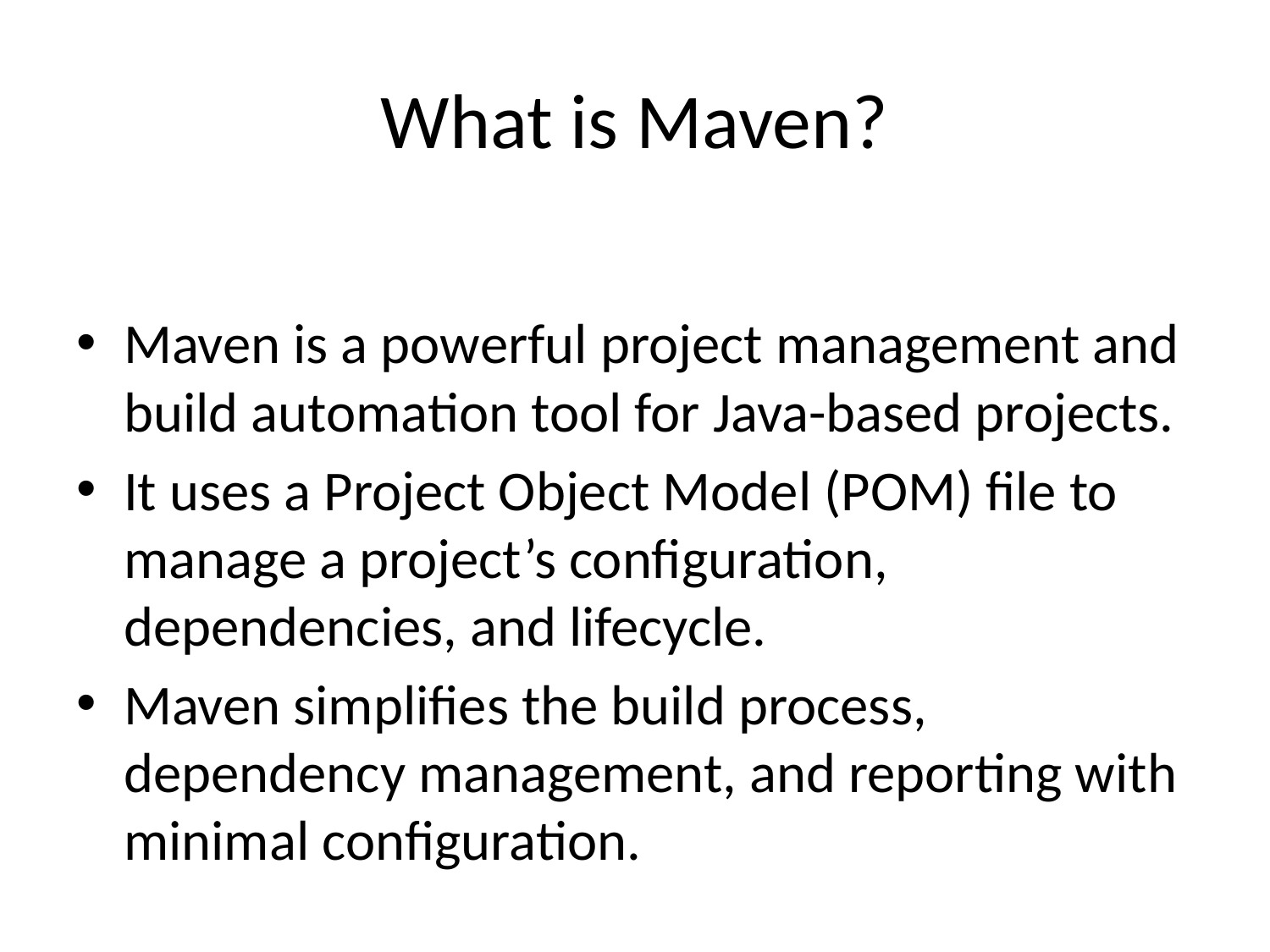

# What is Maven?

Maven is a powerful project management and build automation tool for Java-based projects.
It uses a Project Object Model (POM) file to manage a project’s configuration, dependencies, and lifecycle.
Maven simplifies the build process, dependency management, and reporting with minimal configuration.